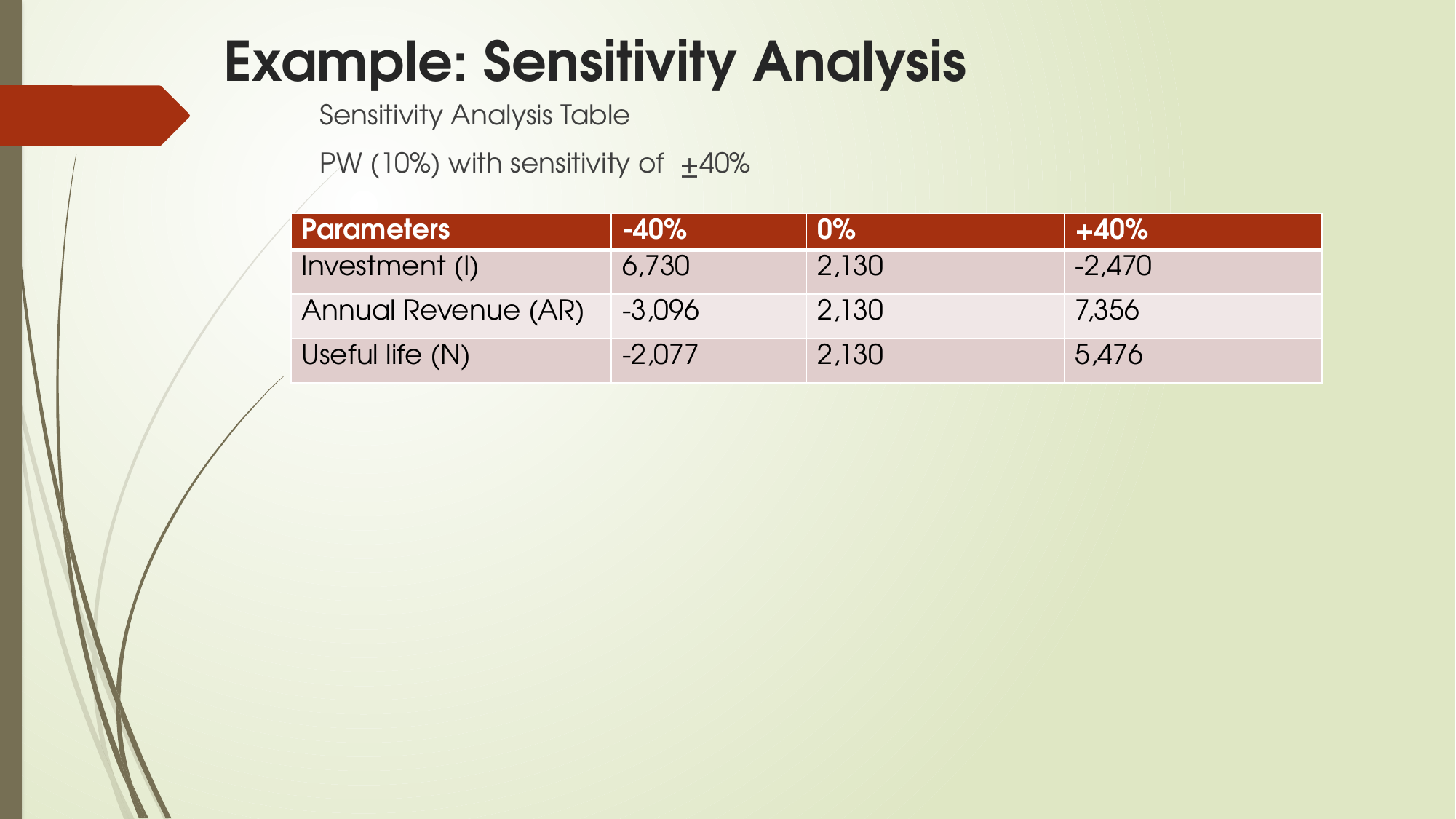

# Example: Sensitivity Analysis
Sensitivity Analysis Table
PW (10%) with sensitivity of  ±40%
| Parameters | -40% | 0% | +40% |
| --- | --- | --- | --- |
| Investment (I) | 6,730 | 2,130 | -2,470 |
| Annual Revenue (AR) | -3,096 | 2,130 | 7,356 |
| Useful life (N) | -2,077 | 2,130 | 5,476 |